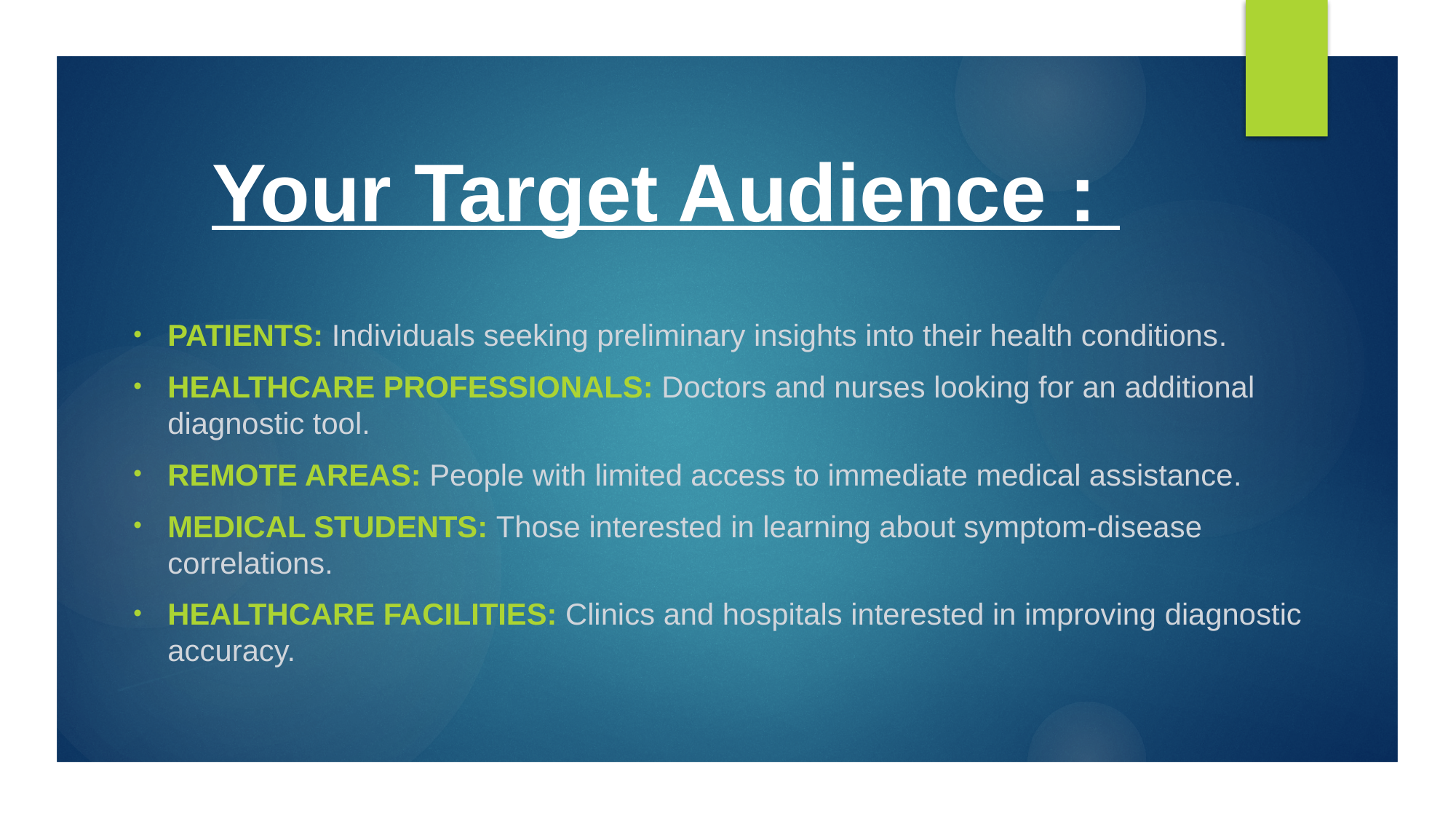

# Your Target Audience :
Patients: Individuals seeking preliminary insights into their health conditions.
Healthcare Professionals: Doctors and nurses looking for an additional diagnostic tool.
Remote Areas: People with limited access to immediate medical assistance.
Medical Students: Those interested in learning about symptom-disease correlations.
Healthcare Facilities: Clinics and hospitals interested in improving diagnostic accuracy.